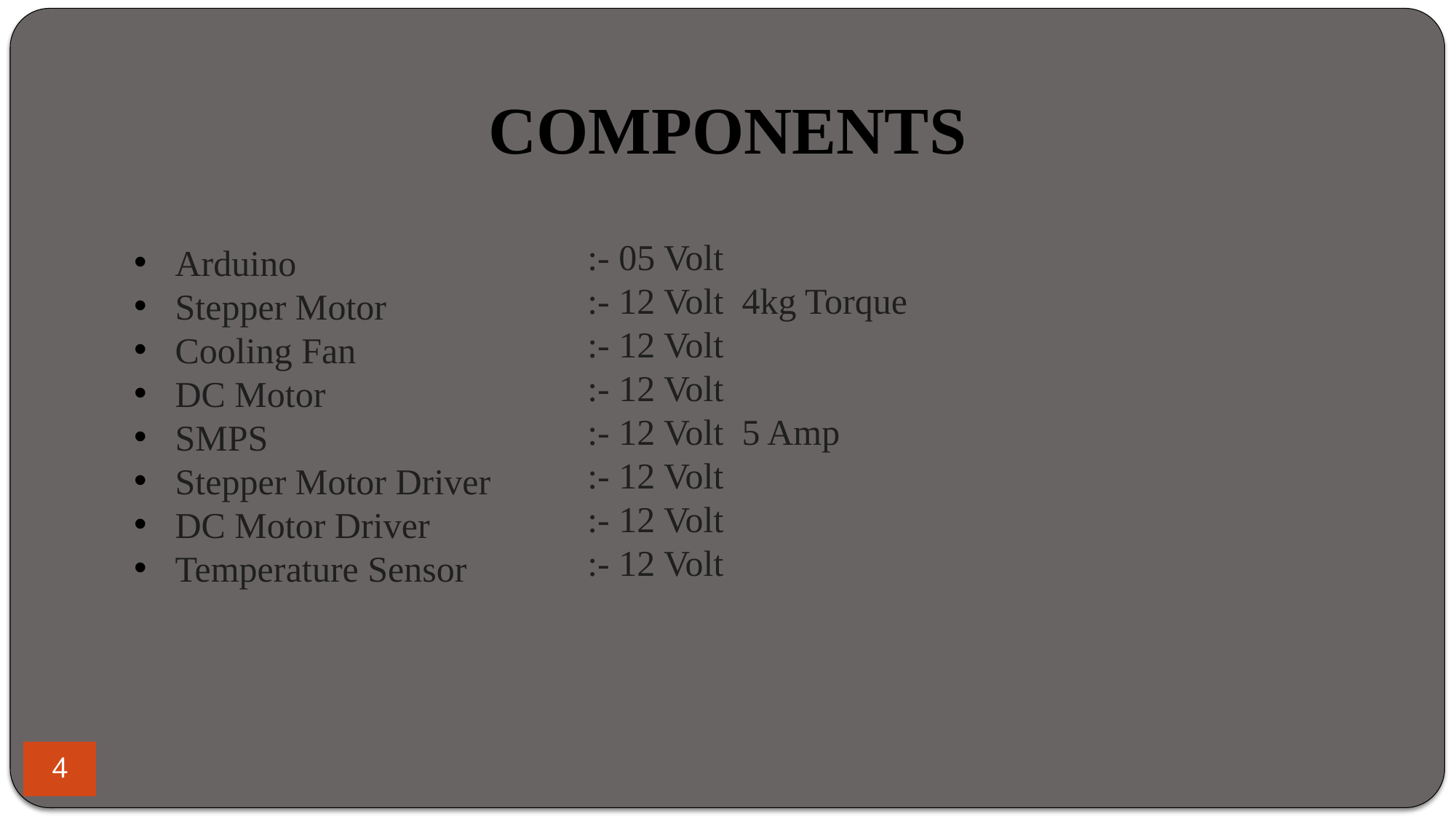

# COMPONENTS
:- 05 Volt
:- 12 Volt  4kg Torque
:- 12 Volt
:- 12 Volt
:- 12 Volt  5 Amp
:- 12 Volt
:- 12 Volt
:- 12 Volt
Arduino
Stepper Motor
Cooling Fan
DC Motor
SMPS
Stepper Motor Driver
DC Motor Driver
Temperature Sensor
4